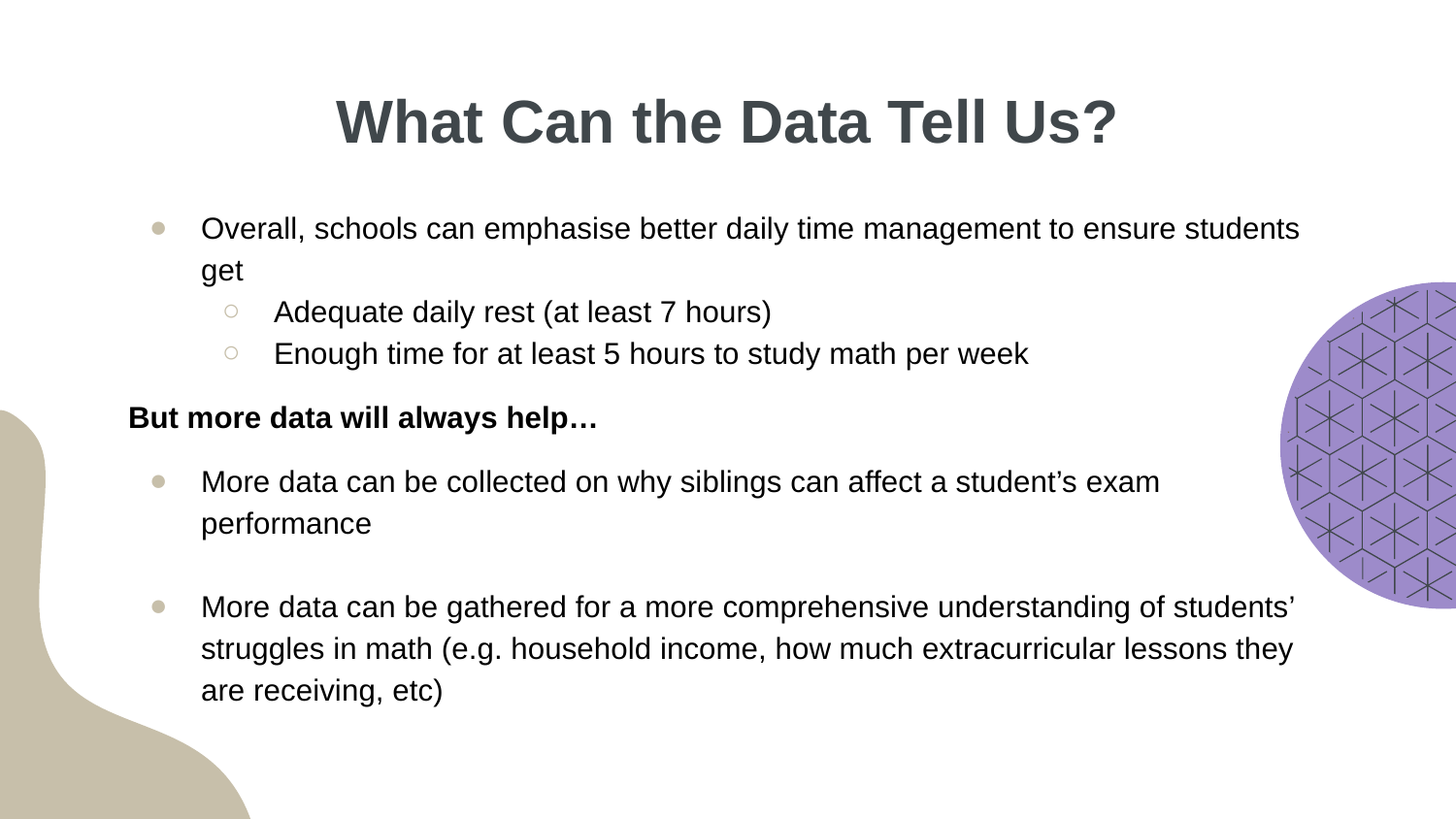

# What Can the Data Tell Us?
Overall, schools can emphasise better daily time management to ensure students get
Adequate daily rest (at least 7 hours)
Enough time for at least 5 hours to study math per week
But more data will always help…
More data can be collected on why siblings can affect a student’s exam performance
More data can be gathered for a more comprehensive understanding of students’ struggles in math (e.g. household income, how much extracurricular lessons they are receiving, etc)